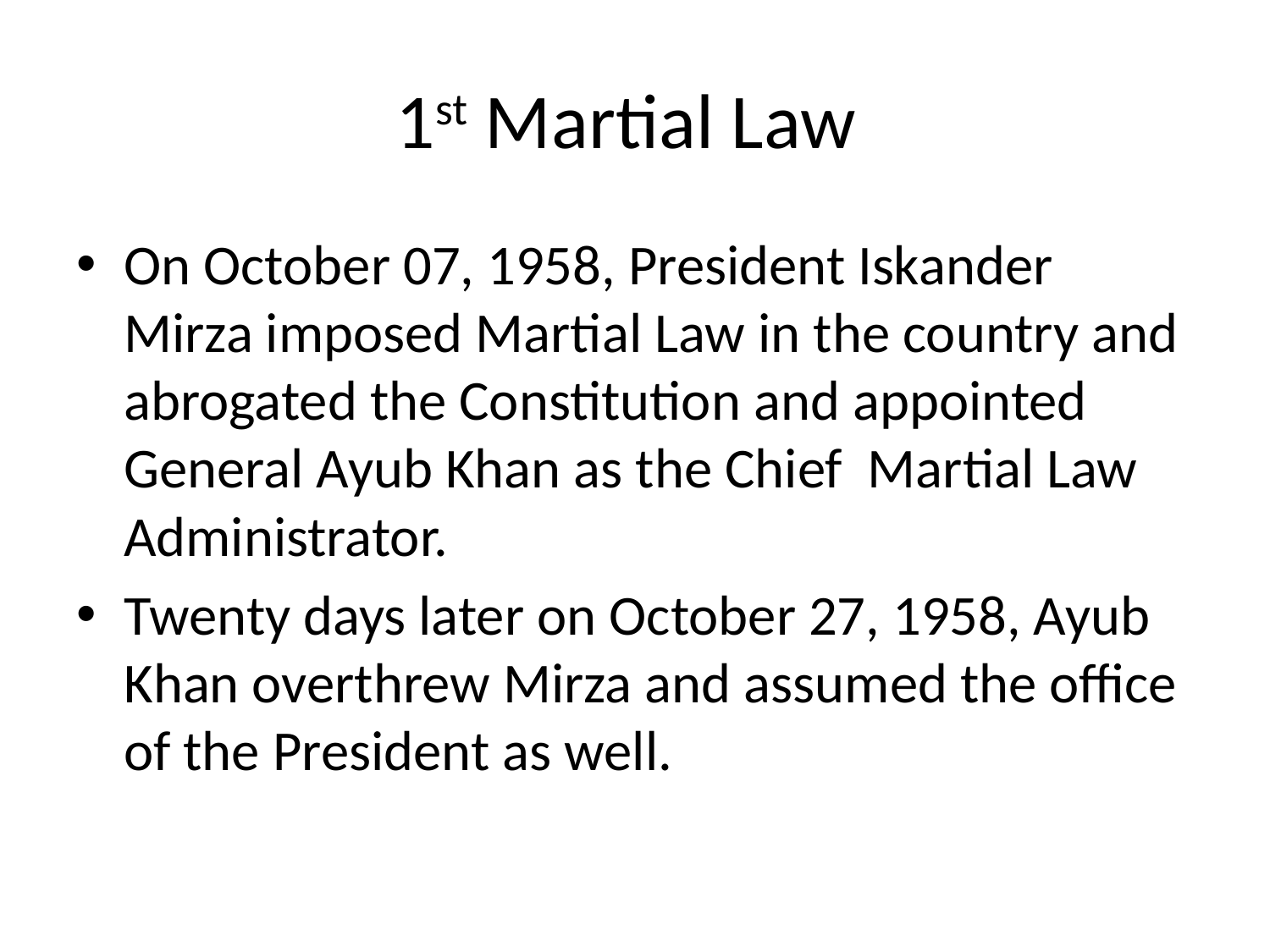

# 1st Martial Law
On October 07, 1958, President Iskander Mirza imposed Martial Law in the country and abrogated the Constitution and appointed General Ayub Khan as the Chief  Martial Law Administrator.
Twenty days later on October 27, 1958, Ayub Khan overthrew Mirza and assumed the office of the President as well.